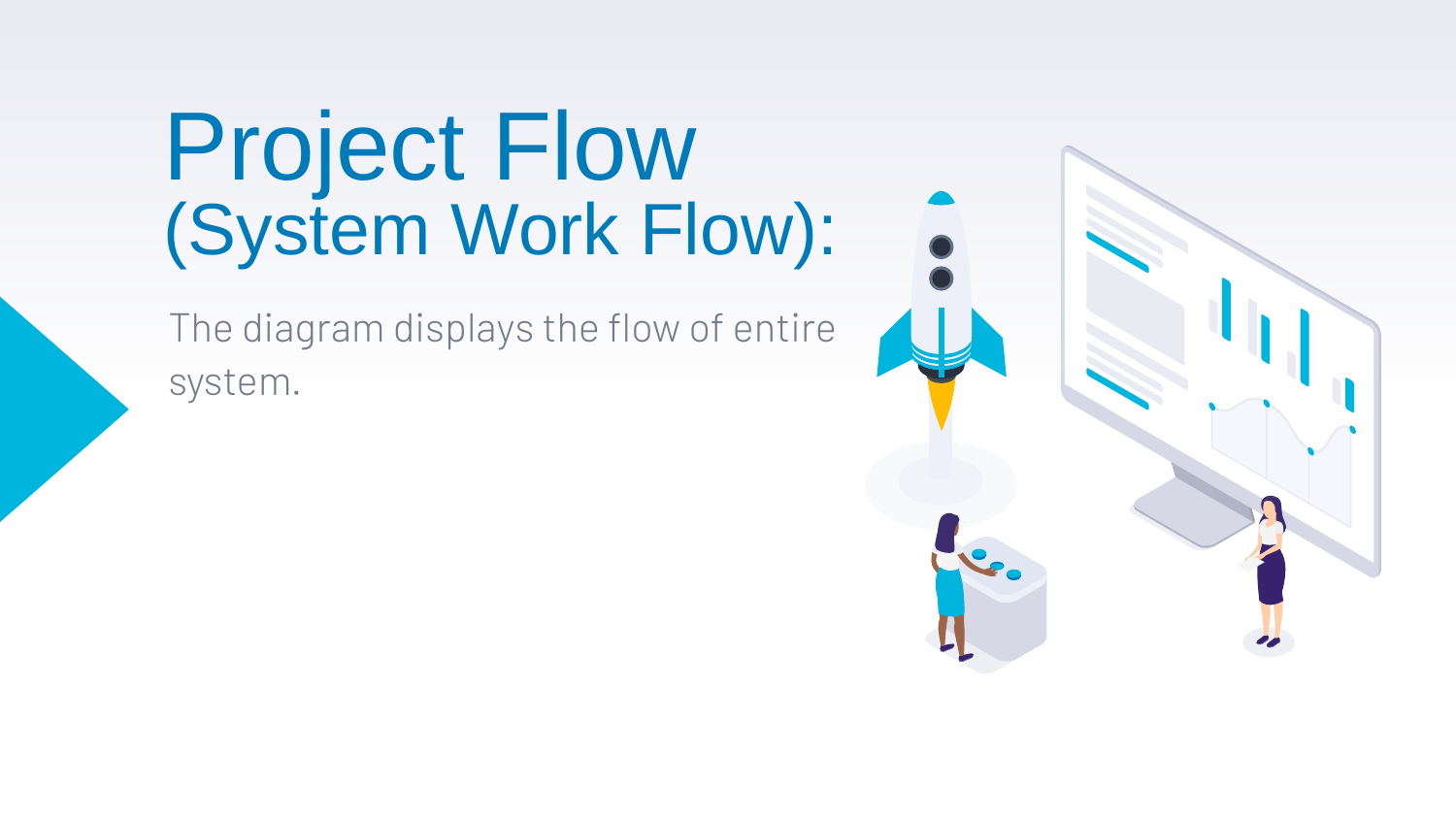

# Project Flow (System Work Flow):

The diagram displays the flow of entire system.